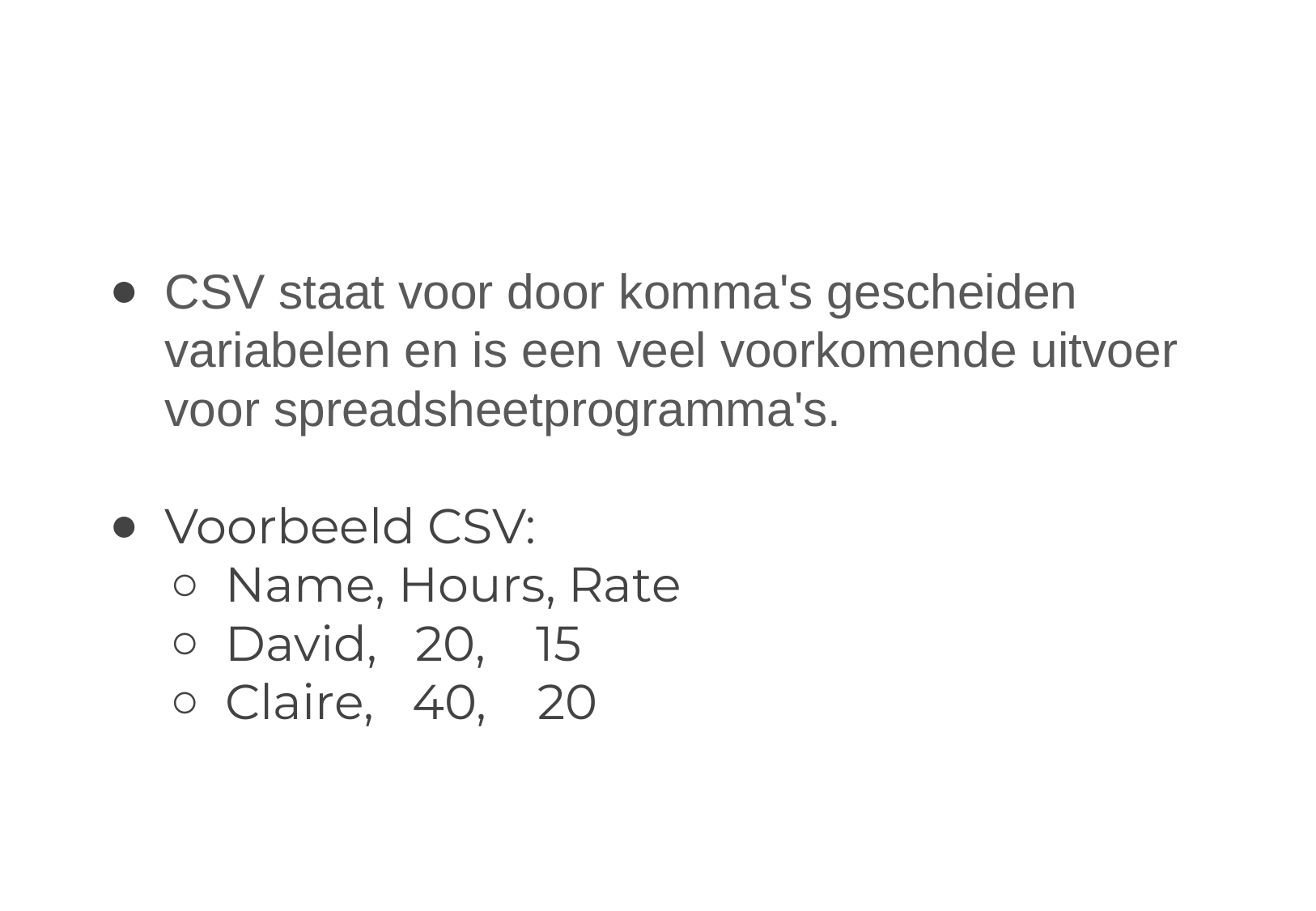

CSV staat voor door komma's gescheiden variabelen en is een veel voorkomende uitvoer voor spreadsheetprogramma's.

Voorbeeld CSV:
Name, Hours, Rate
David,   20,    15
Claire,   40,    20